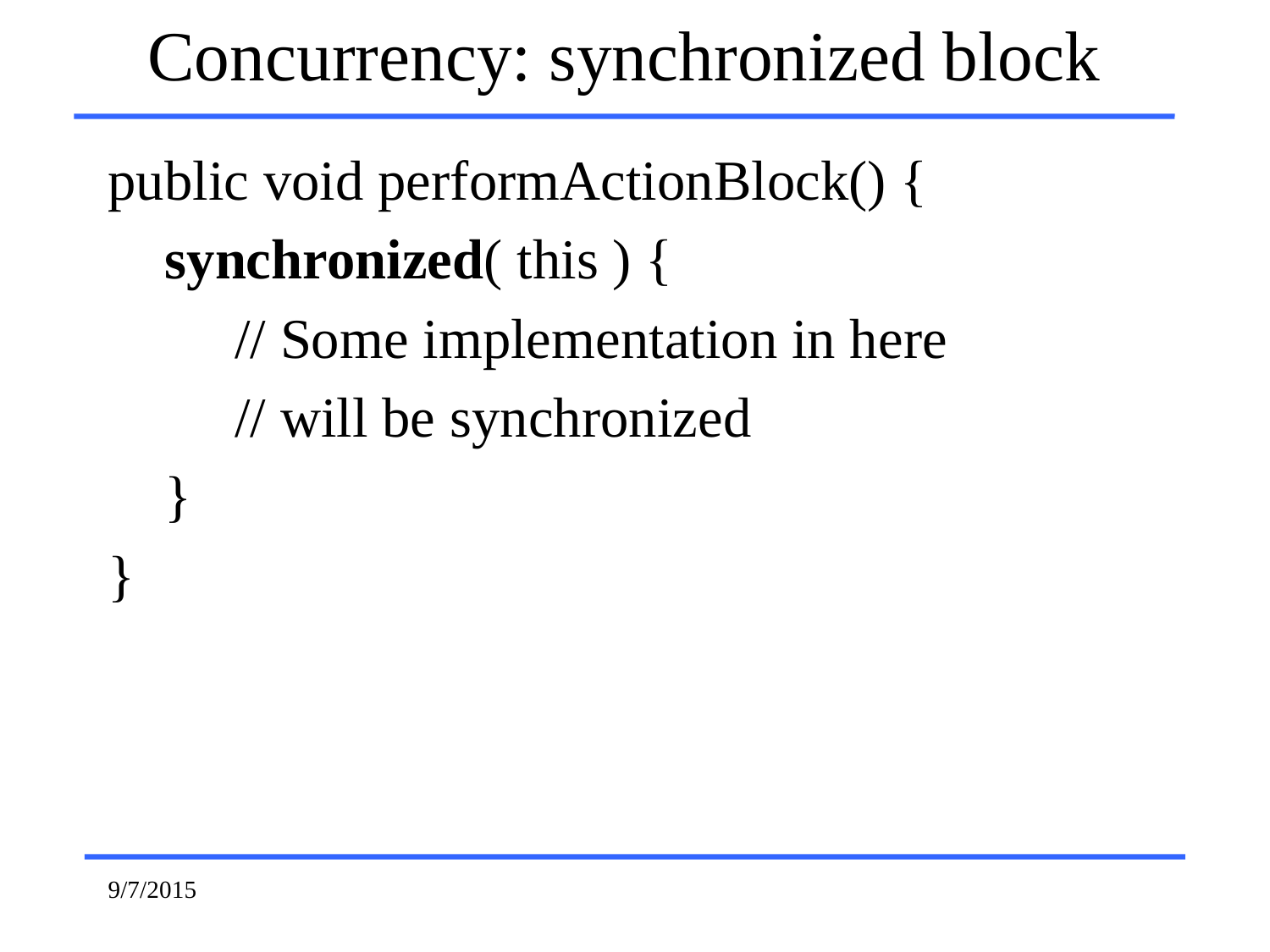

# Concurrency: synchronized block
public void performActionBlock() {
    synchronized( this ) {
        	// Some implementation in here
	// will be synchronized
    }
}
9/7/2015